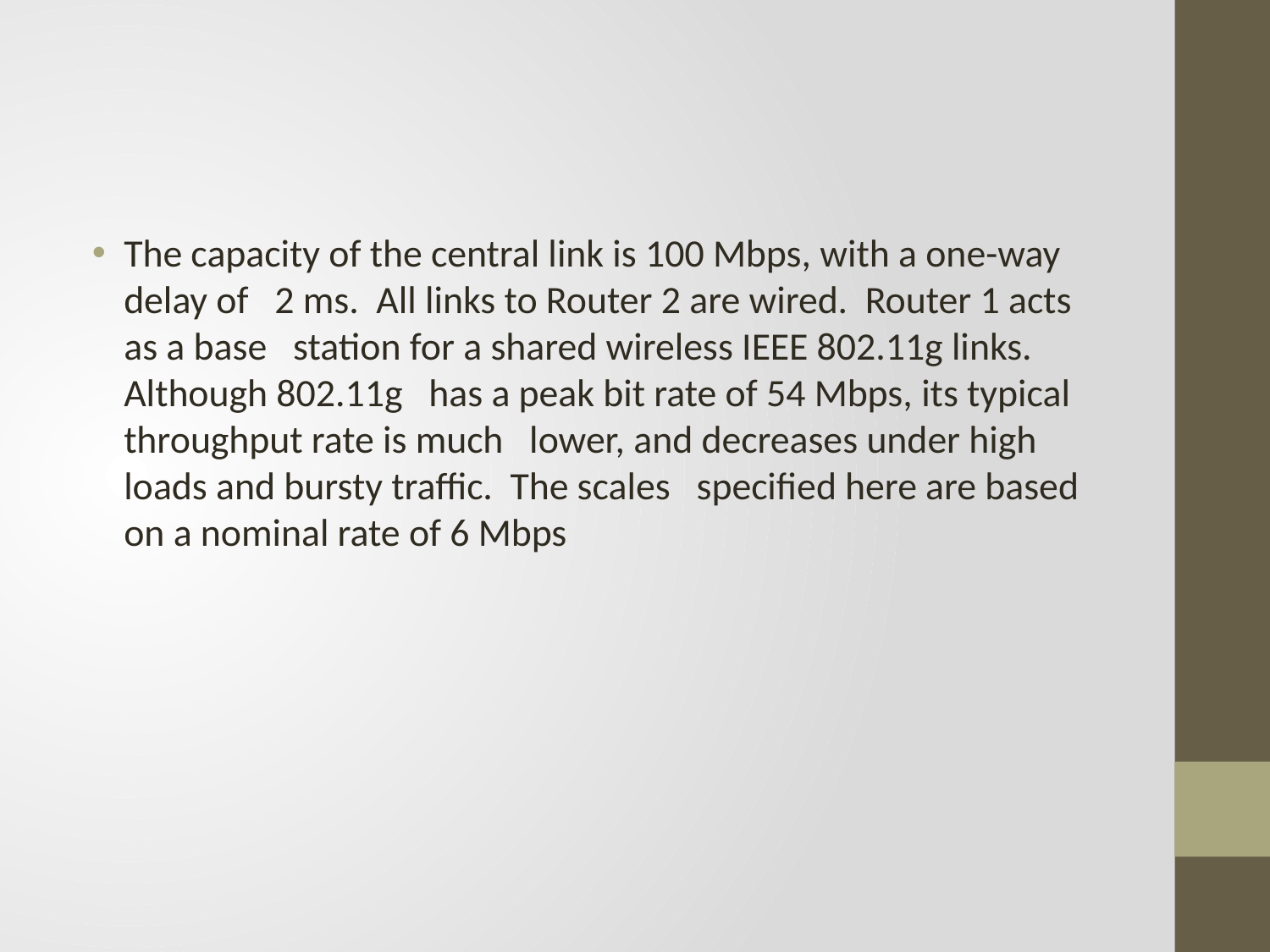

#
The capacity of the central link is 100 Mbps, with a one-way delay of   2 ms.  All links to Router 2 are wired.  Router 1 acts as a base   station for a shared wireless IEEE 802.11g links.  Although 802.11g   has a peak bit rate of 54 Mbps, its typical throughput rate is much   lower, and decreases under high loads and bursty traffic.  The scales   specified here are based on a nominal rate of 6 Mbps